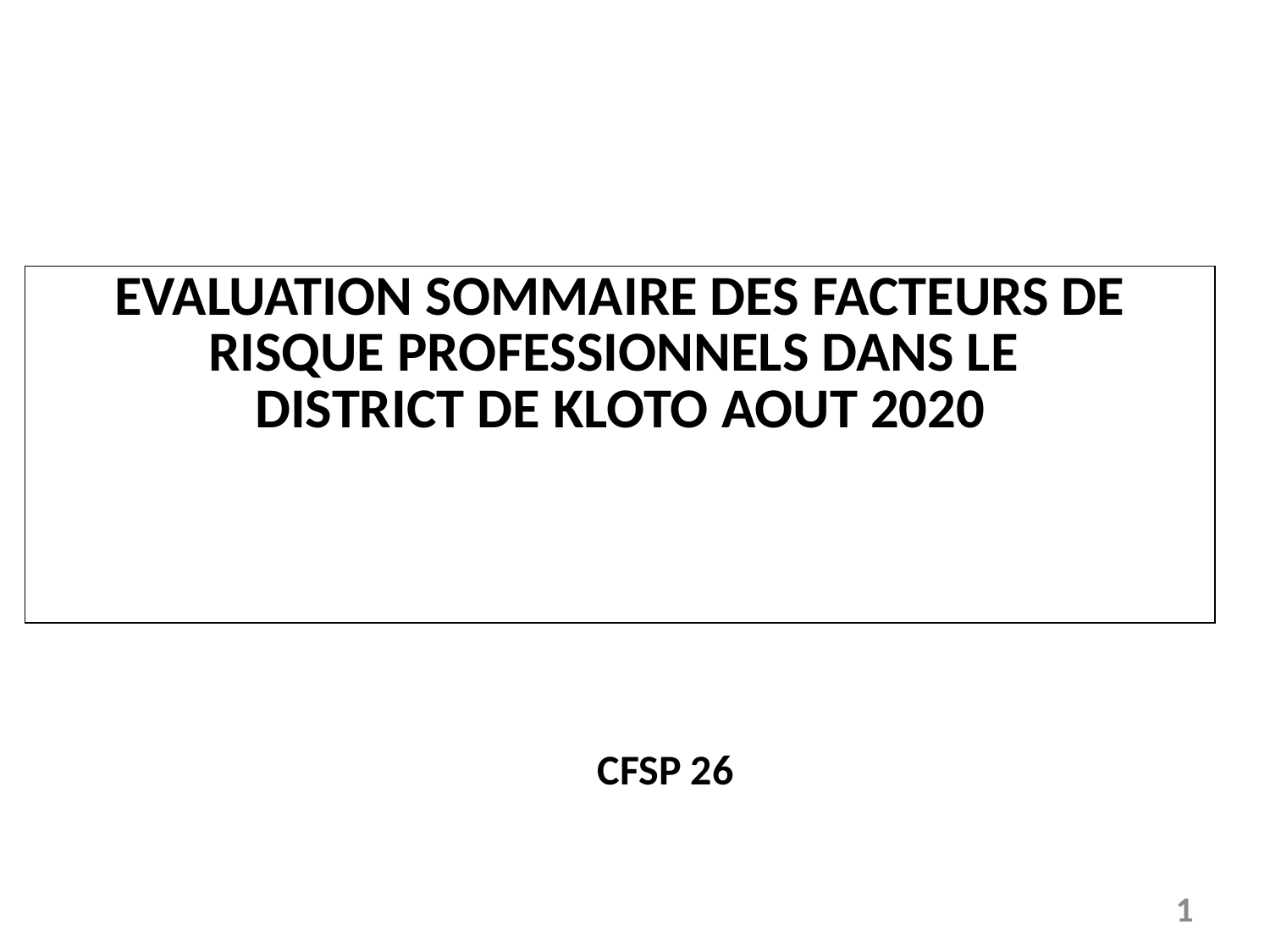

| EVALUATION SOMMAIRE DES FACTEURS DE RISQUE PROFESSIONNELS DANS LE DISTRICT DE KLOTO AOUT 2020 |
| --- |
CFSP 26
1